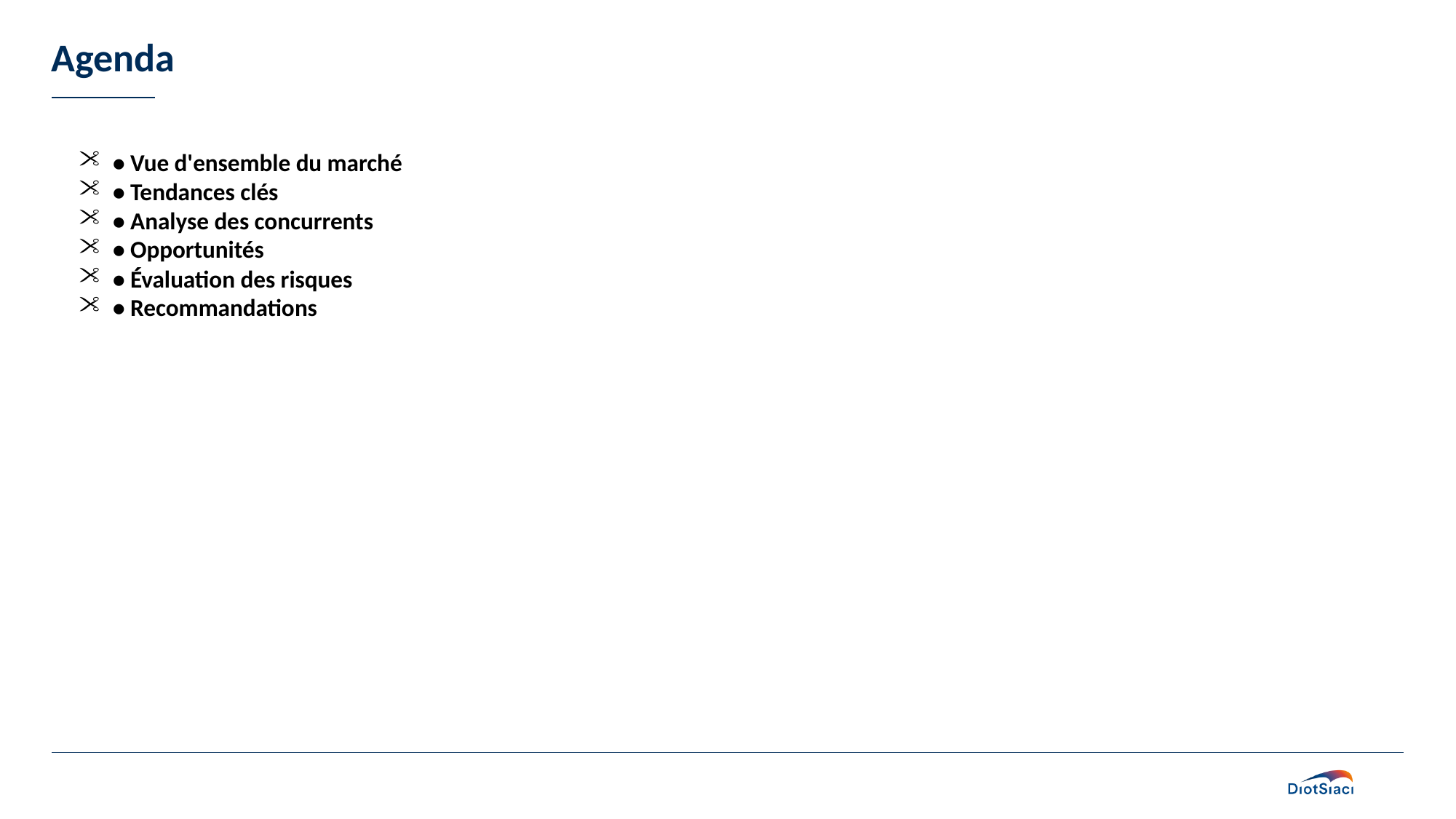

# Agenda
• Vue d'ensemble du marché
• Tendances clés
• Analyse des concurrents
• Opportunités
• Évaluation des risques
• Recommandations